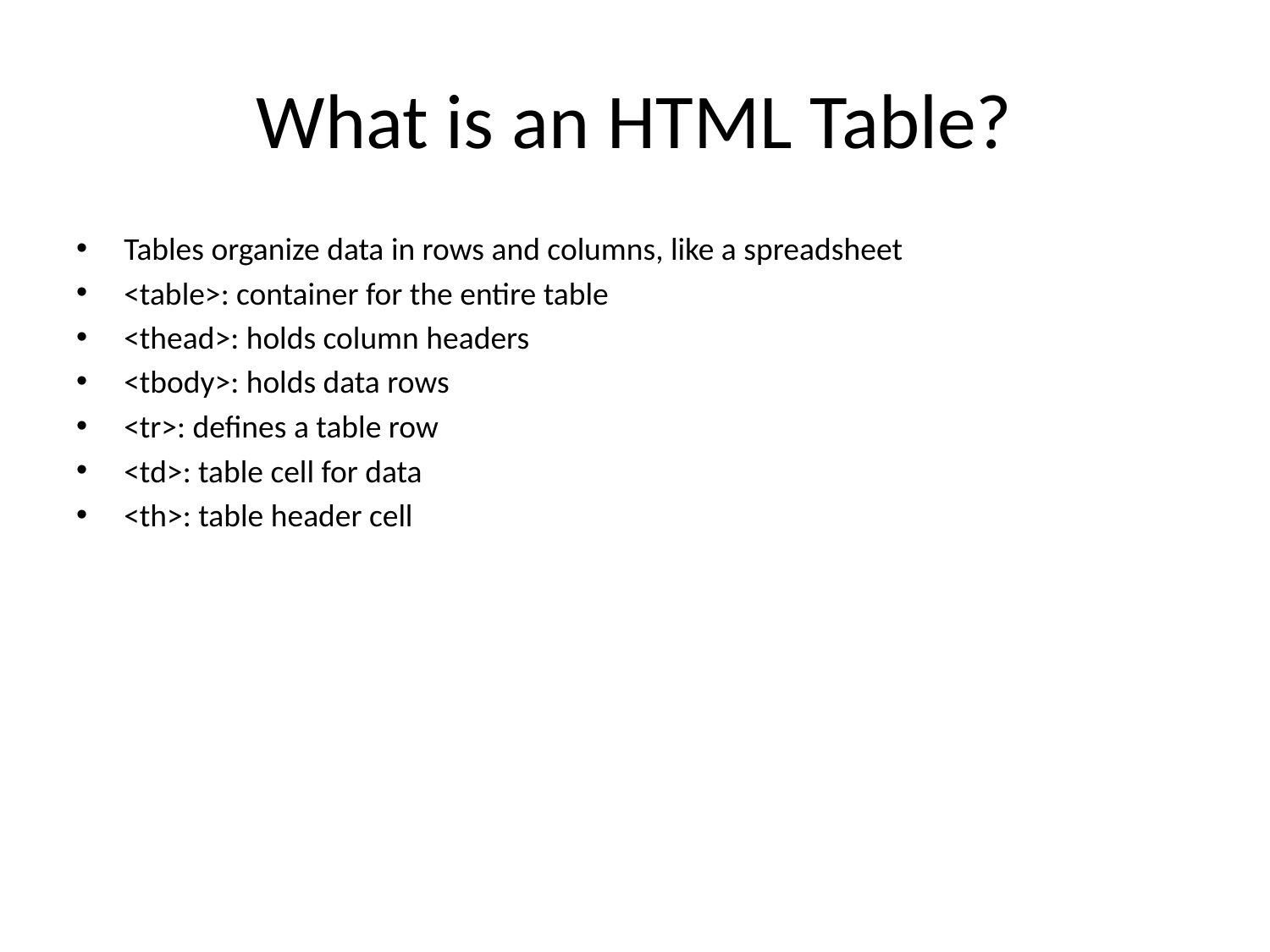

# What is an HTML Table?
Tables organize data in rows and columns, like a spreadsheet
<table>: container for the entire table
<thead>: holds column headers
<tbody>: holds data rows
<tr>: defines a table row
<td>: table cell for data
<th>: table header cell